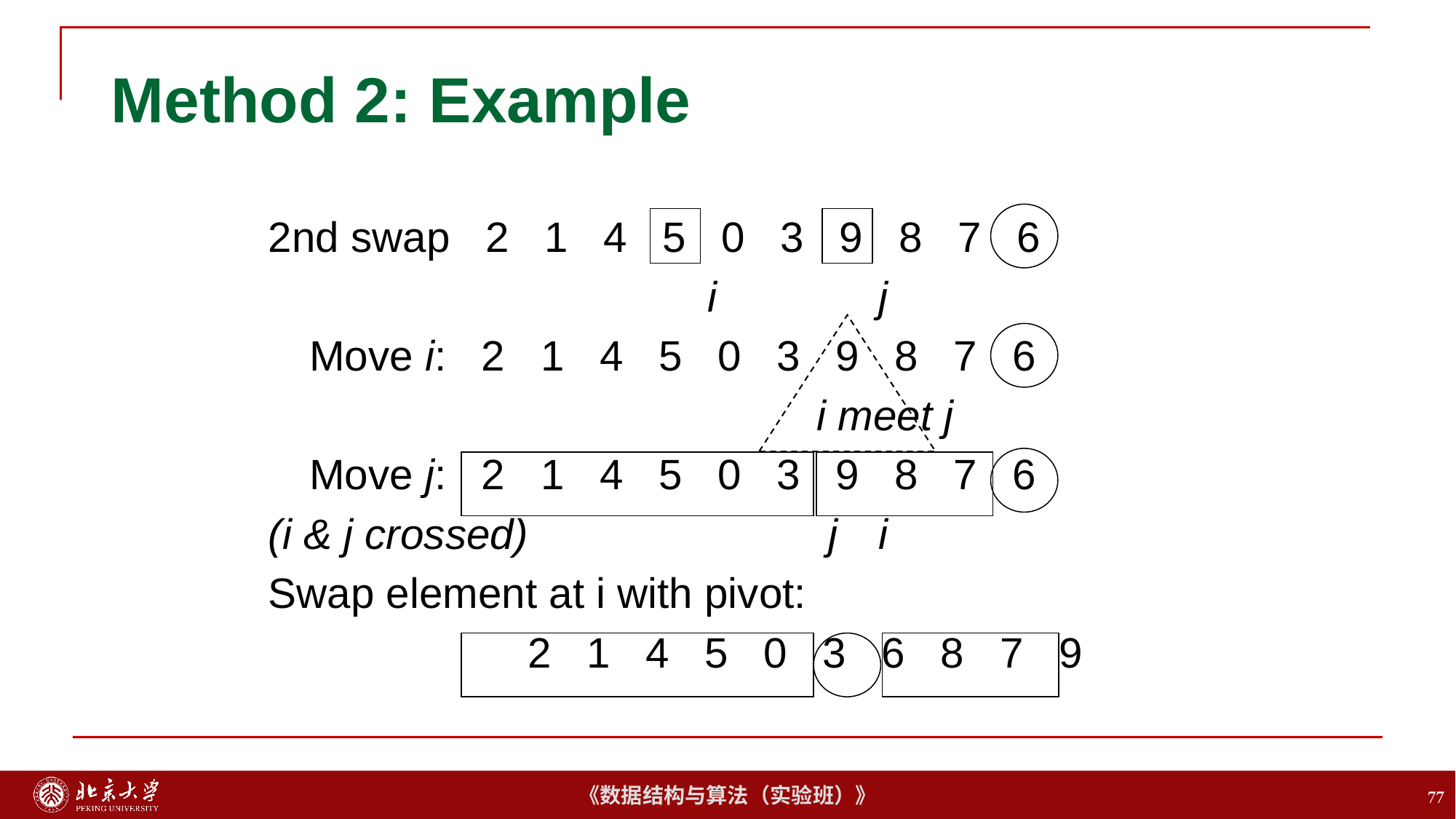

# Method 2: Example

2nd swap   2   1   4   5   0   3   9   8   7   6
				      i		  j
	Move i:   2   1   4   5   0   3   9   8   7   6
				      	      i meet j
	Move j:   2   1   4   5   0   3   9   8   7   6
(i & j crossed)		       j	  i
Swap element at i with pivot:
			2   1   4   5   0   3   6   8   7   9

77